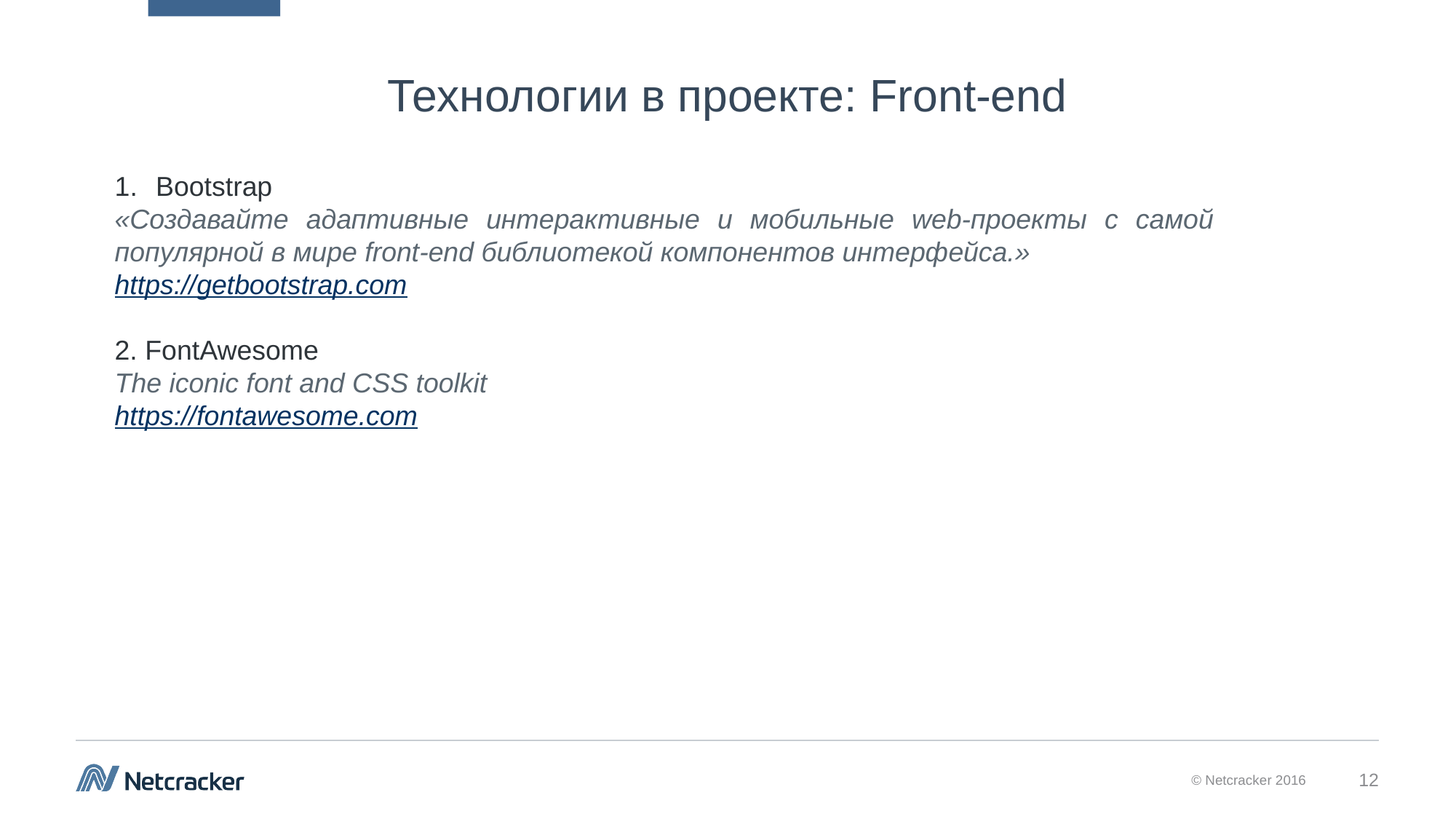

# Технологии в проекте: Front-end
Bootstrap
«Создавайте адаптивные интерактивные и мобильные web-проекты с самой популярной в мире front-end библиотекой компонентов интерфейса.»
https://getbootstrap.com

2. FontAwesome
The iconic font and CSS toolkit
https://fontawesome.com